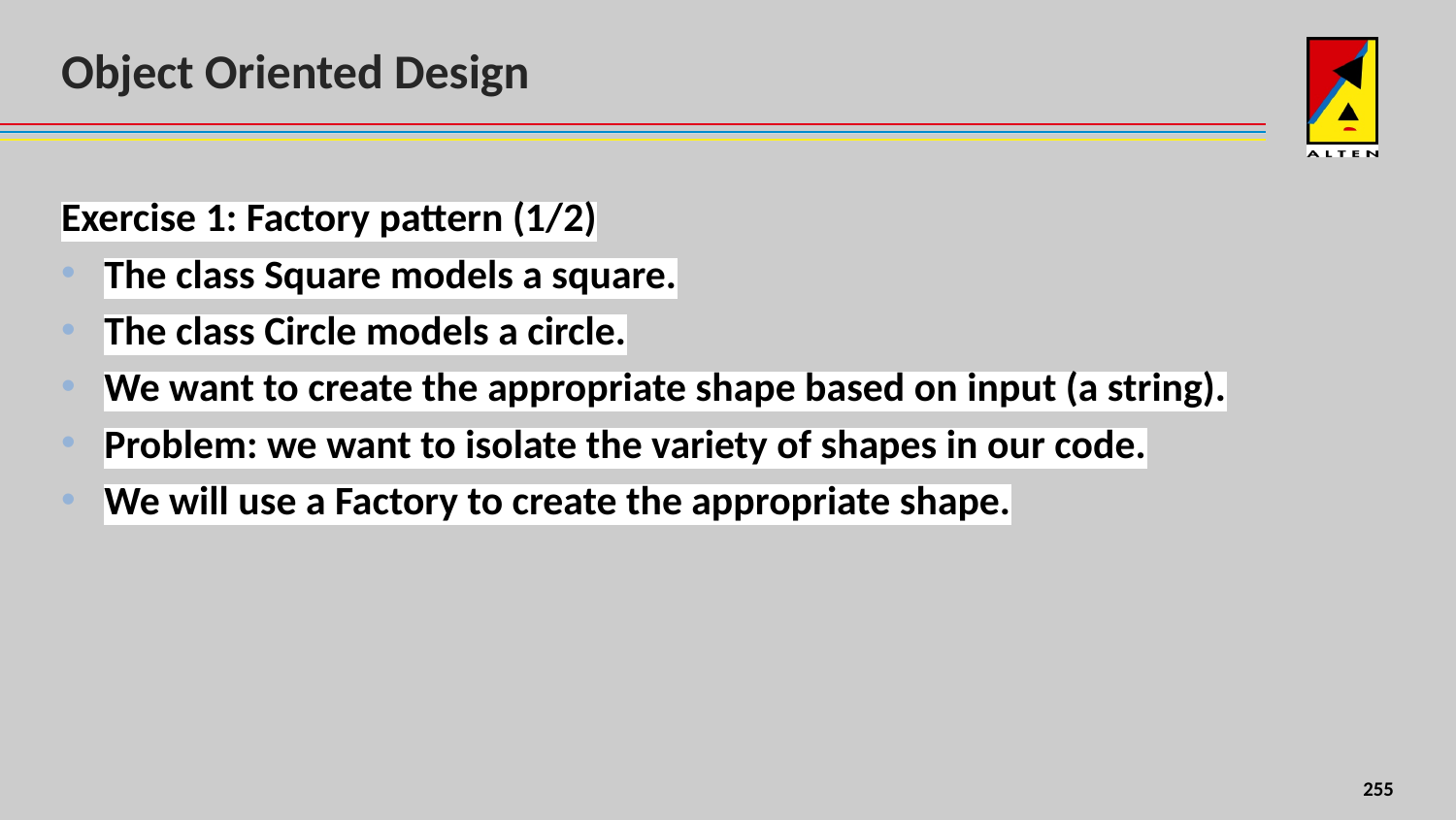

# Object Oriented Design
Exercise 1: Factory pattern (1/2)
The class Square models a square.
The class Circle models a circle.
We want to create the appropriate shape based on input (a string).
Problem: we want to isolate the variety of shapes in our code.
We will use a Factory to create the appropriate shape.
255